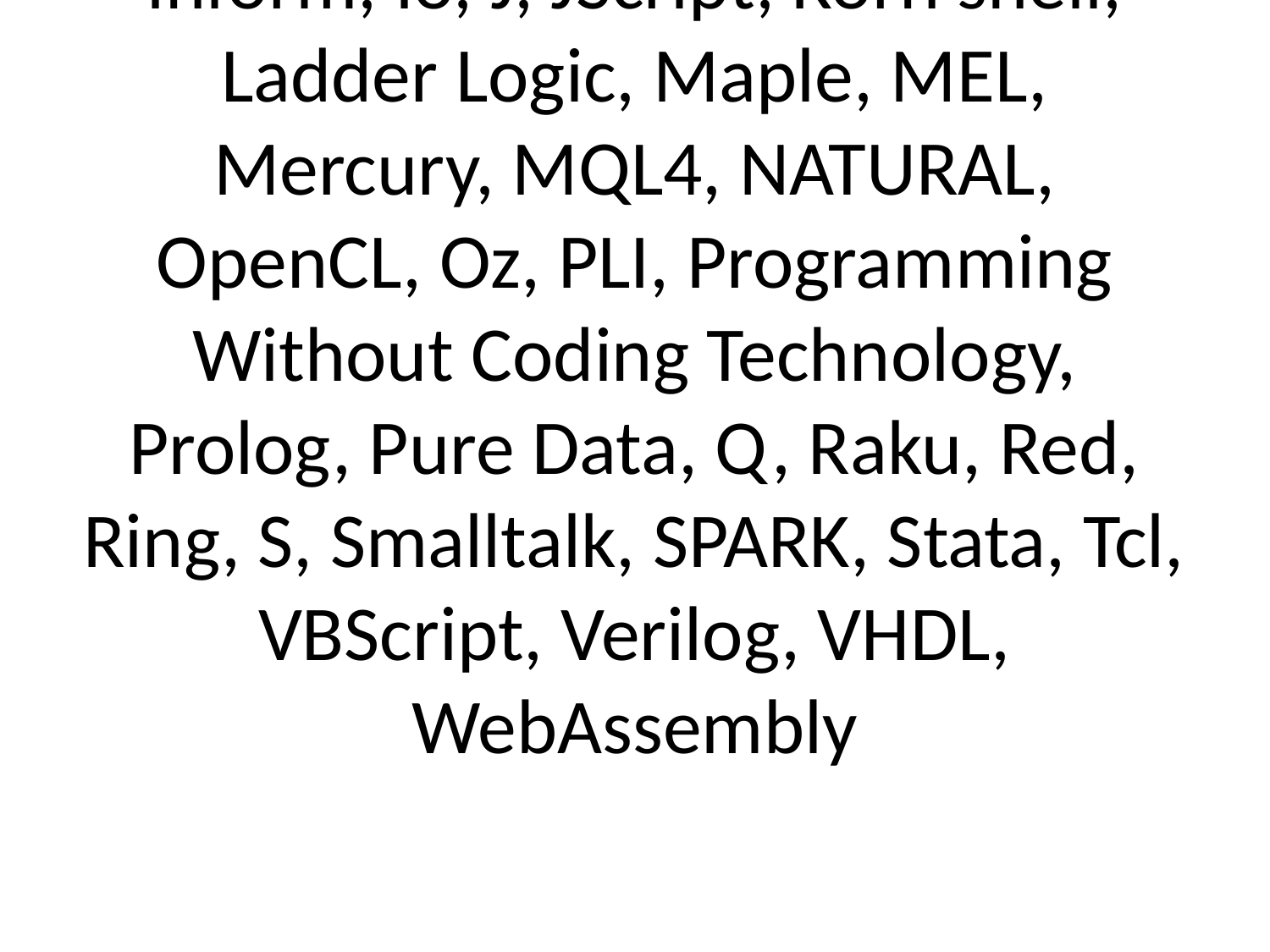

# 51 to 100(Visual) FoxPro, Apex, ATLAS, Awk, Bash, bc, Bourne shell, C shell, cg, CL (OS400), Clojure, Common Lisp, Crystal, cT, Curl, Elixir, Emacs Lisp, Forth, Hack, Icon, Inform, Io, J, JScript, Korn shell, Ladder Logic, Maple, MEL, Mercury, MQL4, NATURAL, OpenCL, Oz, PLI, Programming Without Coding Technology, Prolog, Pure Data, Q, Raku, Red, Ring, S, Smalltalk, SPARK, Stata, Tcl, VBScript, Verilog, VHDL, WebAssembly